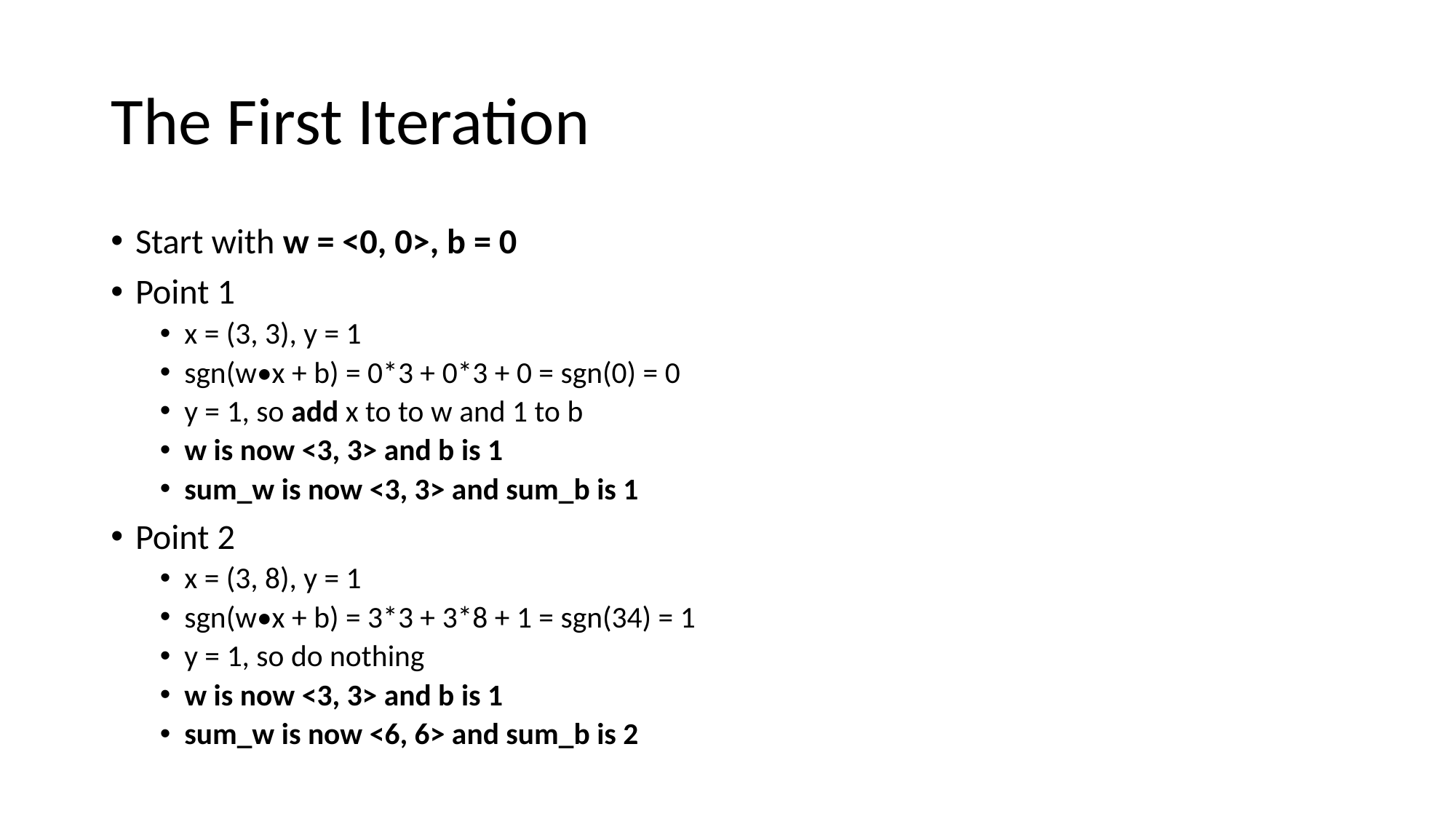

# The First Iteration
Start with w = <0, 0>, b = 0
Point 1
x = (3, 3), y = 1
sgn(w•x + b) = 0*3 + 0*3 + 0 = sgn(0) = 0
y = 1, so add x to to w and 1 to b
w is now <3, 3> and b is 1
sum_w is now <3, 3> and sum_b is 1
Point 2
x = (3, 8), y = 1
sgn(w•x + b) = 3*3 + 3*8 + 1 = sgn(34) = 1
y = 1, so do nothing
w is now <3, 3> and b is 1
sum_w is now <6, 6> and sum_b is 2